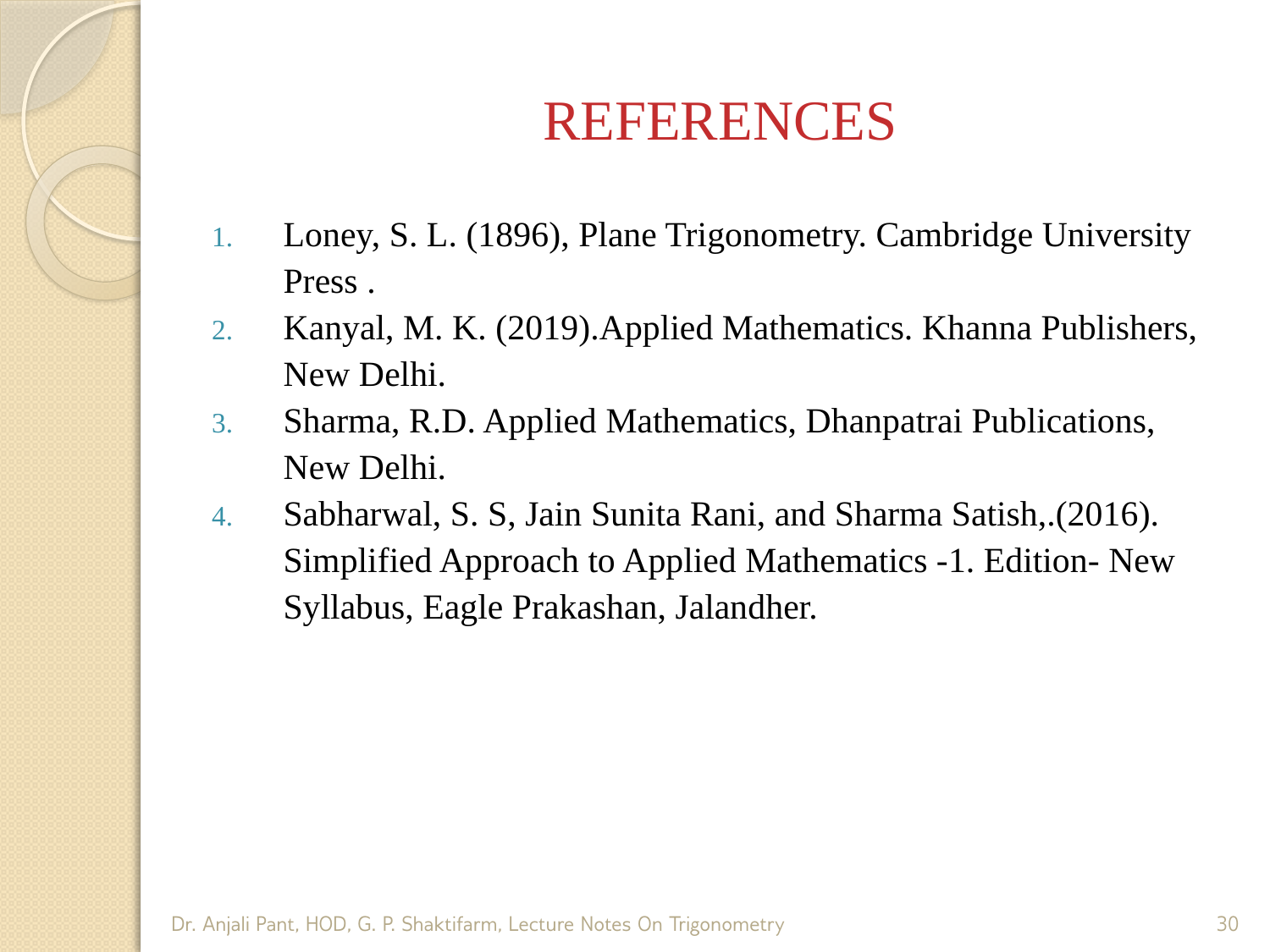

# REFERENCES
Loney, S. L. (1896), Plane Trigonometry. Cambridge University Press .
Kanyal, M. K. (2019).Applied Mathematics. Khanna Publishers, New Delhi.
Sharma, R.D. Applied Mathematics, Dhanpatrai Publications, New Delhi.
Sabharwal, S. S, Jain Sunita Rani, and Sharma Satish,.(2016). Simplified Approach to Applied Mathematics -1. Edition- New Syllabus, Eagle Prakashan, Jalandher.

Dr. Anjali Pant, HOD, G. P. Shaktifarm, Lecture Notes On Trigonometry
30